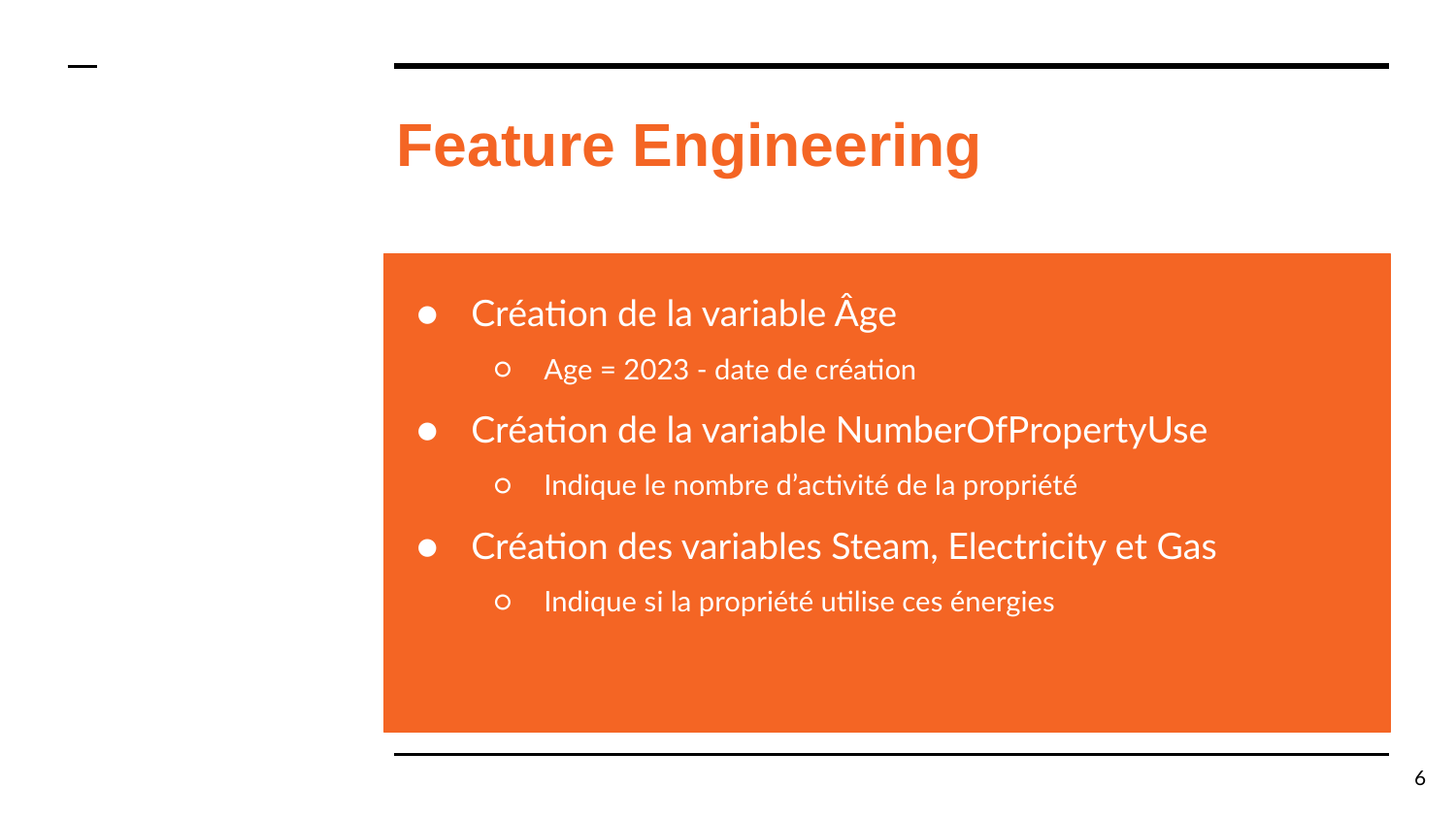

# Feature Engineering
Création de la variable Âge
Age = 2023 - date de création
Création de la variable NumberOfPropertyUse
Indique le nombre d’activité de la propriété
Création des variables Steam, Electricity et Gas
Indique si la propriété utilise ces énergies

6